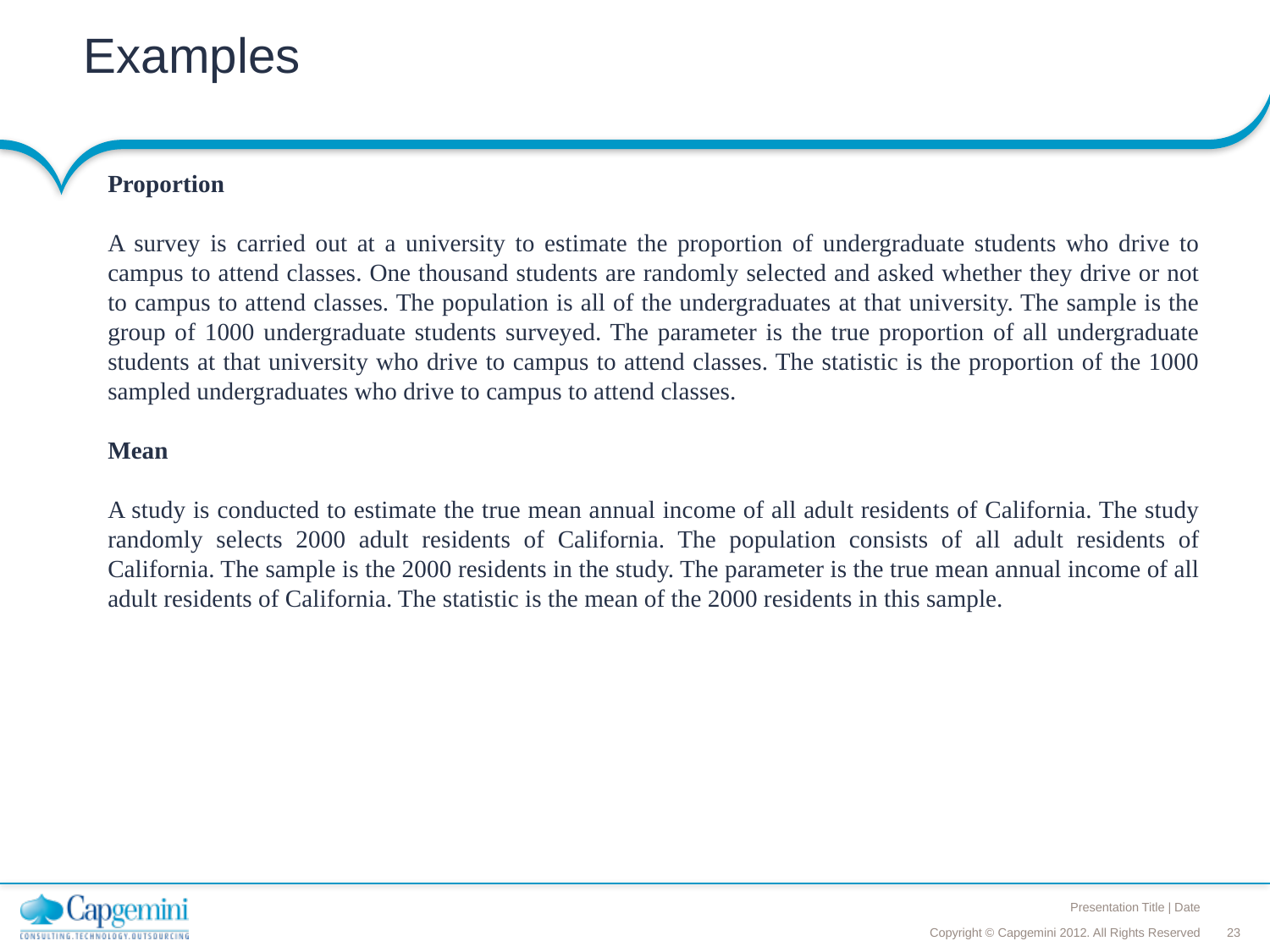

# Examples
Proportion

A survey is carried out at a university to estimate the proportion of undergraduate students who drive to campus to attend classes. One thousand students are randomly selected and asked whether they drive or not to campus to attend classes. The population is all of the undergraduates at that university. The sample is the group of 1000 undergraduate students surveyed. The parameter is the true proportion of all undergraduate students at that university who drive to campus to attend classes. The statistic is the proportion of the 1000 sampled undergraduates who drive to campus to attend classes.

Mean

A study is conducted to estimate the true mean annual income of all adult residents of California. The study randomly selects 2000 adult residents of California. The population consists of all adult residents of California. The sample is the 2000 residents in the study. The parameter is the true mean annual income of all adult residents of California. The statistic is the mean of the 2000 residents in this sample.